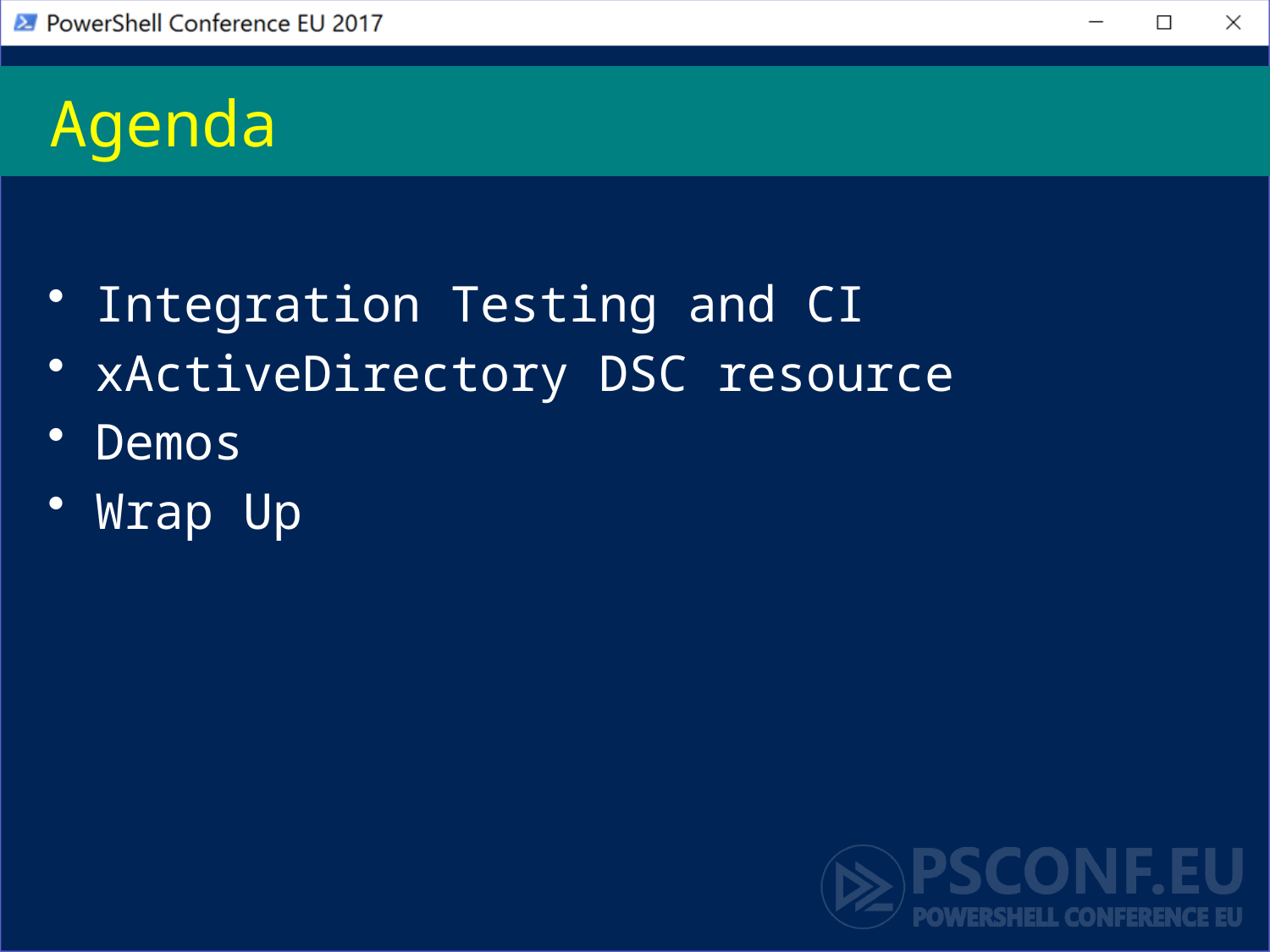

# Agenda
Integration Testing and CI
xActiveDirectory DSC resource
Demos
Wrap Up